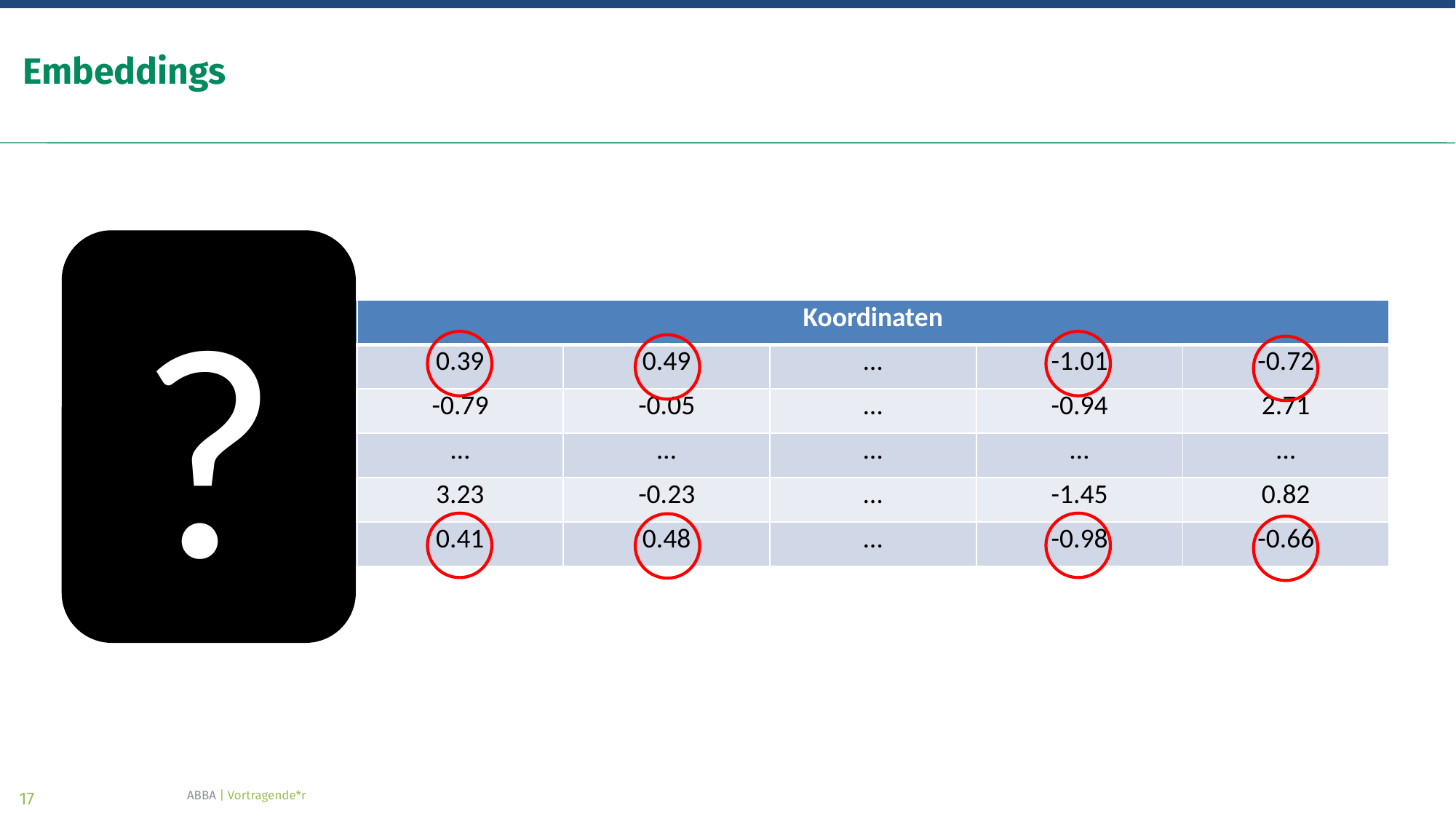

# Embeddings
?
| Satz | Koordinaten |  |  |  |  |
| --- | --- | --- | --- | --- | --- |
| Hi, wie geht‘s? | 0.39 | 0.49 | … | -1.01 | -0.72 |
| Ich muss gleich zur Uni. | -0.79 | -0.05 | … | -0.94 | 2.71 |
| … | … | … | … | … | … |
| Es war einmal… | 3.23 | -0.23 | … | -1.45 | 0.82 |
| Na, wie läuft‘s? | 0.41 | 0.48 | … | -0.98 | -0.66 |

ABBA | Vortragende*r
17